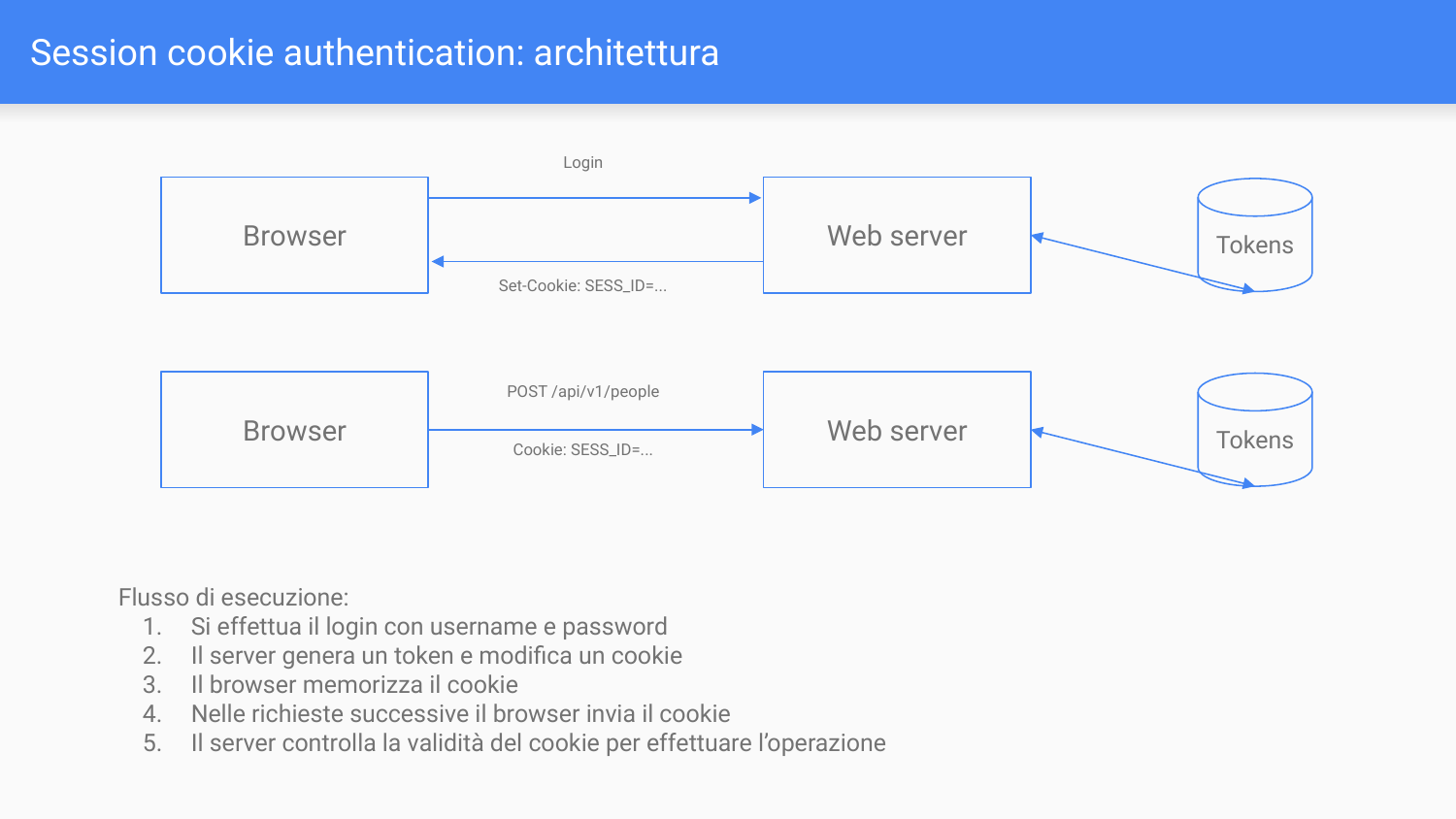

# Session cookie authentication: architettura
Login
Browser
Web server
Tokens
Set-Cookie: SESS_ID=...
Browser
POST /api/v1/people
Web server
Tokens
Cookie: SESS_ID=...
Flusso di esecuzione:
Si effettua il login con username e password
Il server genera un token e modifica un cookie
Il browser memorizza il cookie
Nelle richieste successive il browser invia il cookie
Il server controlla la validità del cookie per effettuare l’operazione